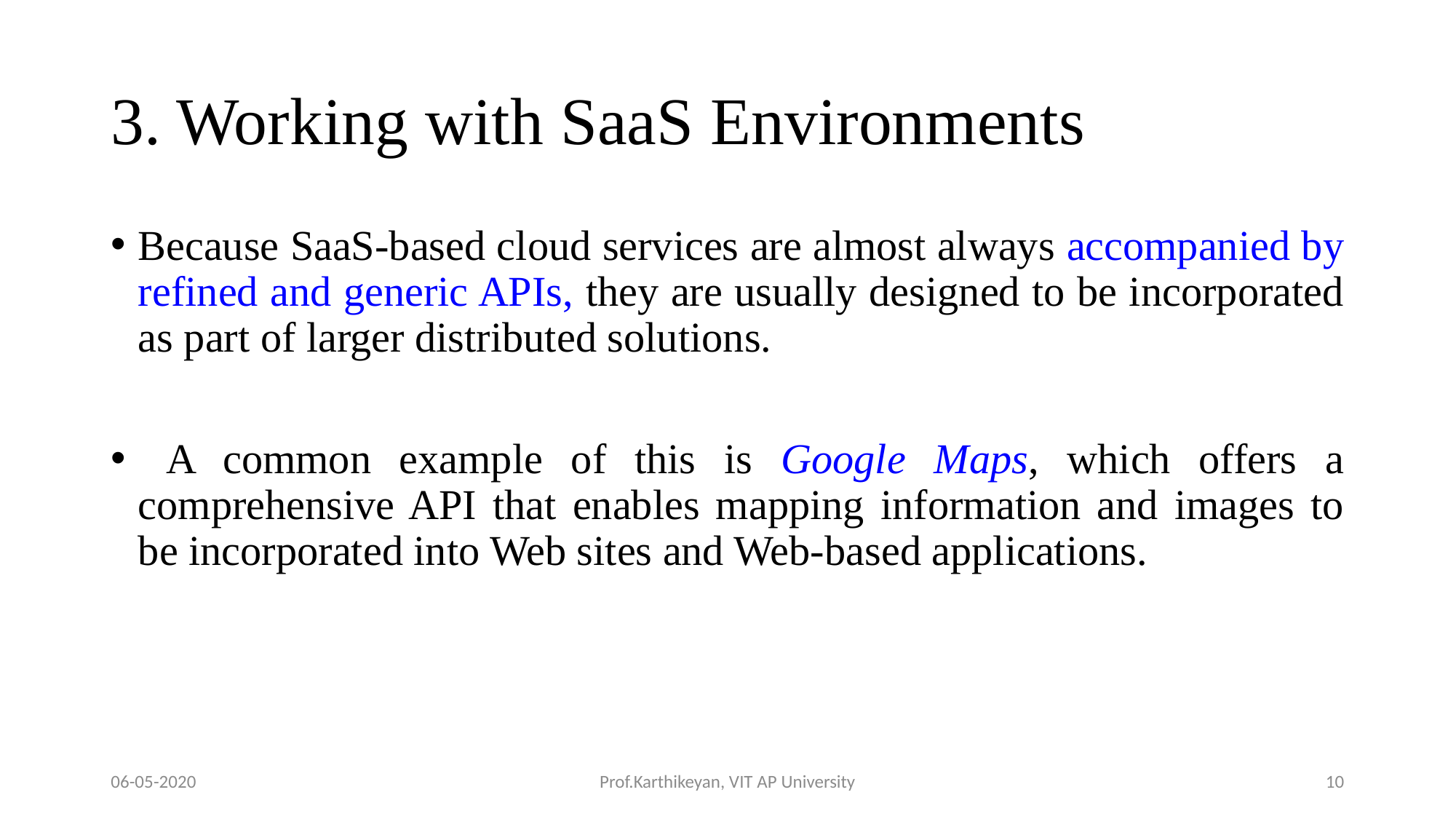

# 3. Working with SaaS Environments
Because SaaS-based cloud services are almost always accompanied by refined and generic APIs, they are usually designed to be incorporated as part of larger distributed solutions.

 A common example of this is Google Maps, which offers a comprehensive API that enables mapping information and images to be incorporated into Web sites and Web-based applications.
06-05-2020
Prof.Karthikeyan, VIT AP University
10